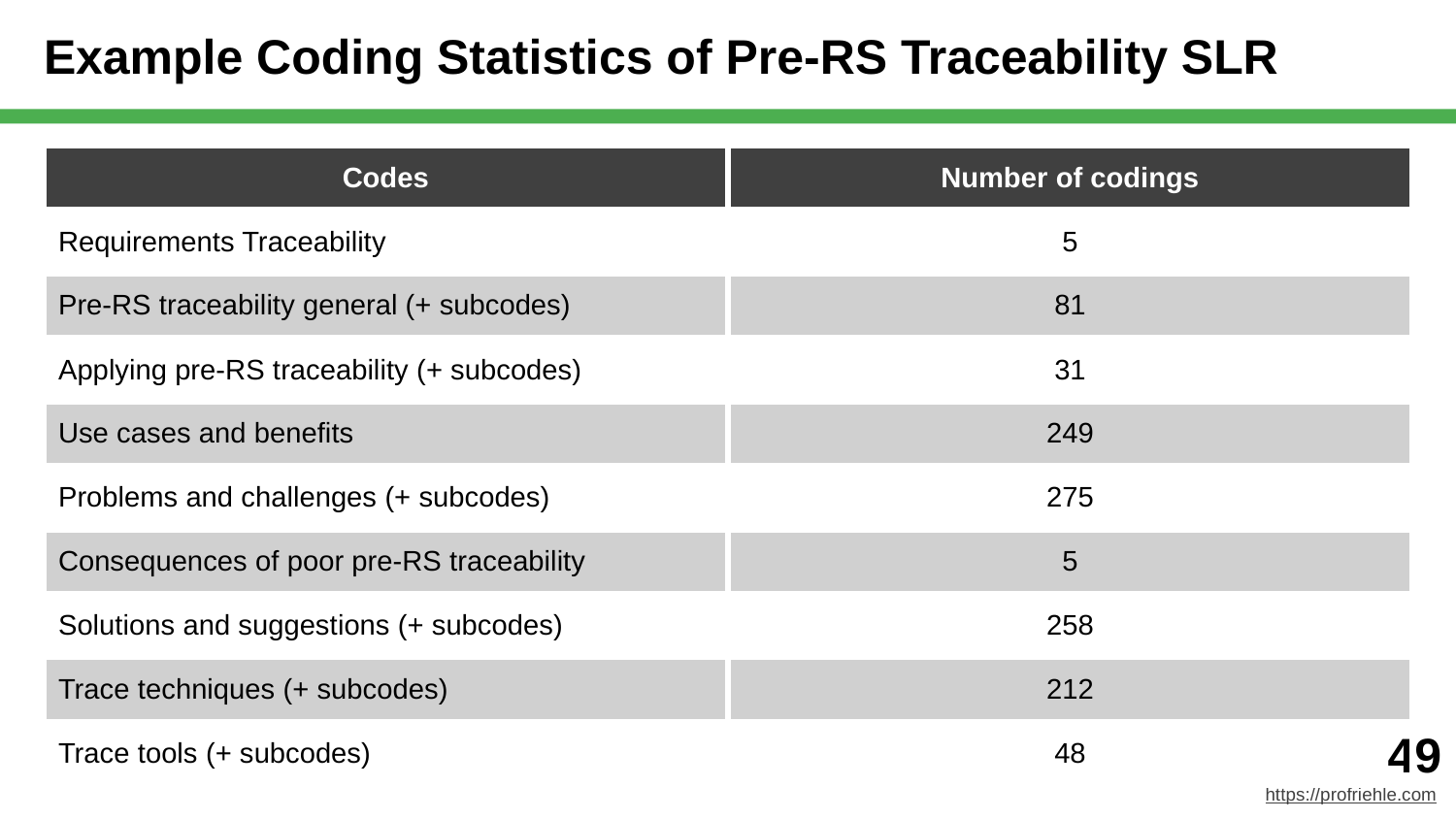

# Example Coding Statistics of Pre-RS Traceability SLR
| Codes | Number of codings |
| --- | --- |
| Requirements Traceability | 5 |
| Pre-RS traceability general (+ subcodes) | 81 |
| Applying pre-RS traceability (+ subcodes) | 31 |
| Use cases and benefits | 249 |
| Problems and challenges (+ subcodes) | 275 |
| Consequences of poor pre-RS traceability | 5 |
| Solutions and suggestions (+ subcodes) | 258 |
| Trace techniques (+ subcodes) | 212 |
| Trace tools (+ subcodes) | 48 |
49
https://profriehle.com